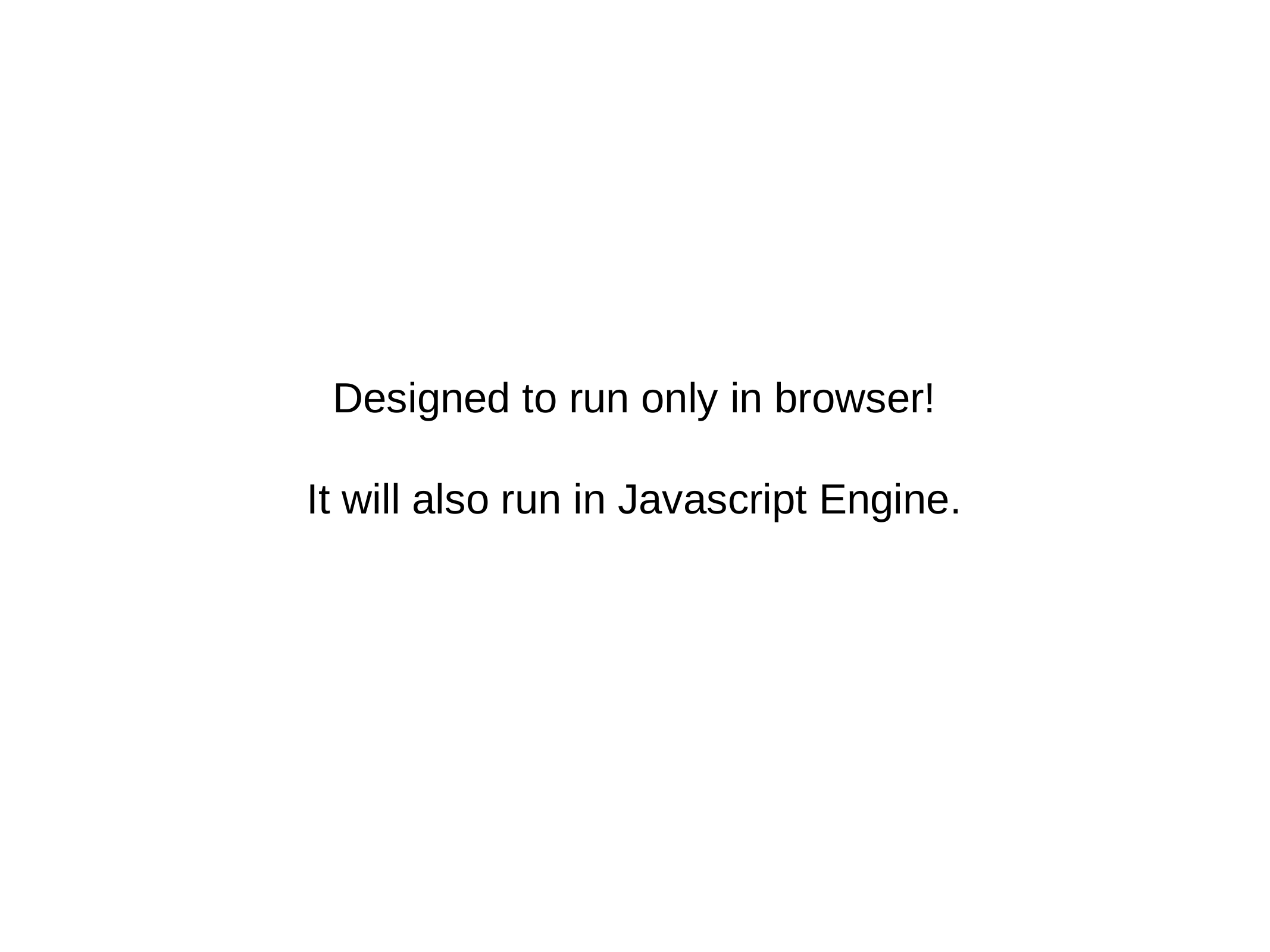

Designed to run only in browser!
It will also run in Javascript Engine.